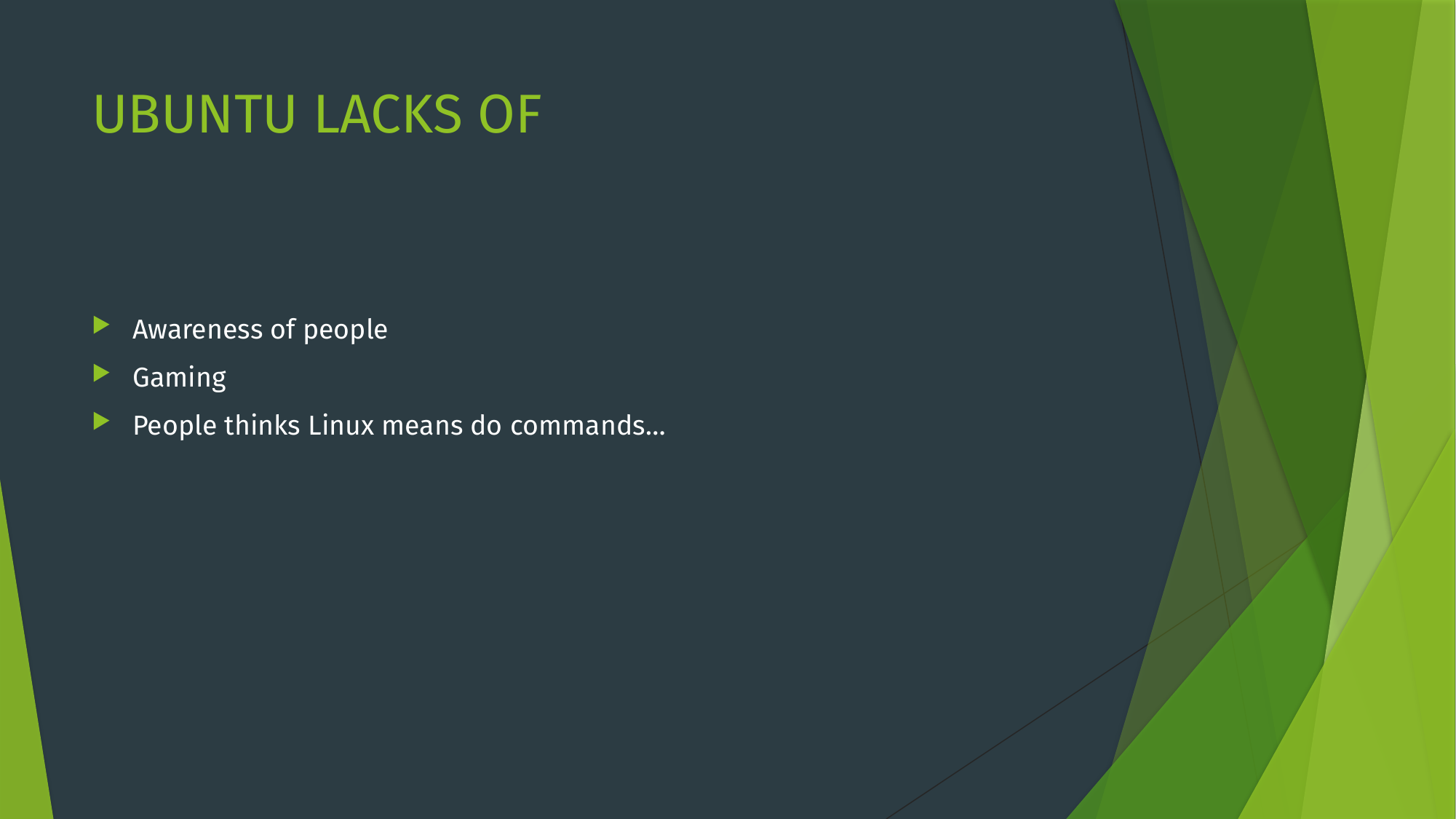

# UBUNTU LACKS OF

Awareness of people
Gaming
People thinks Linux means do commands…